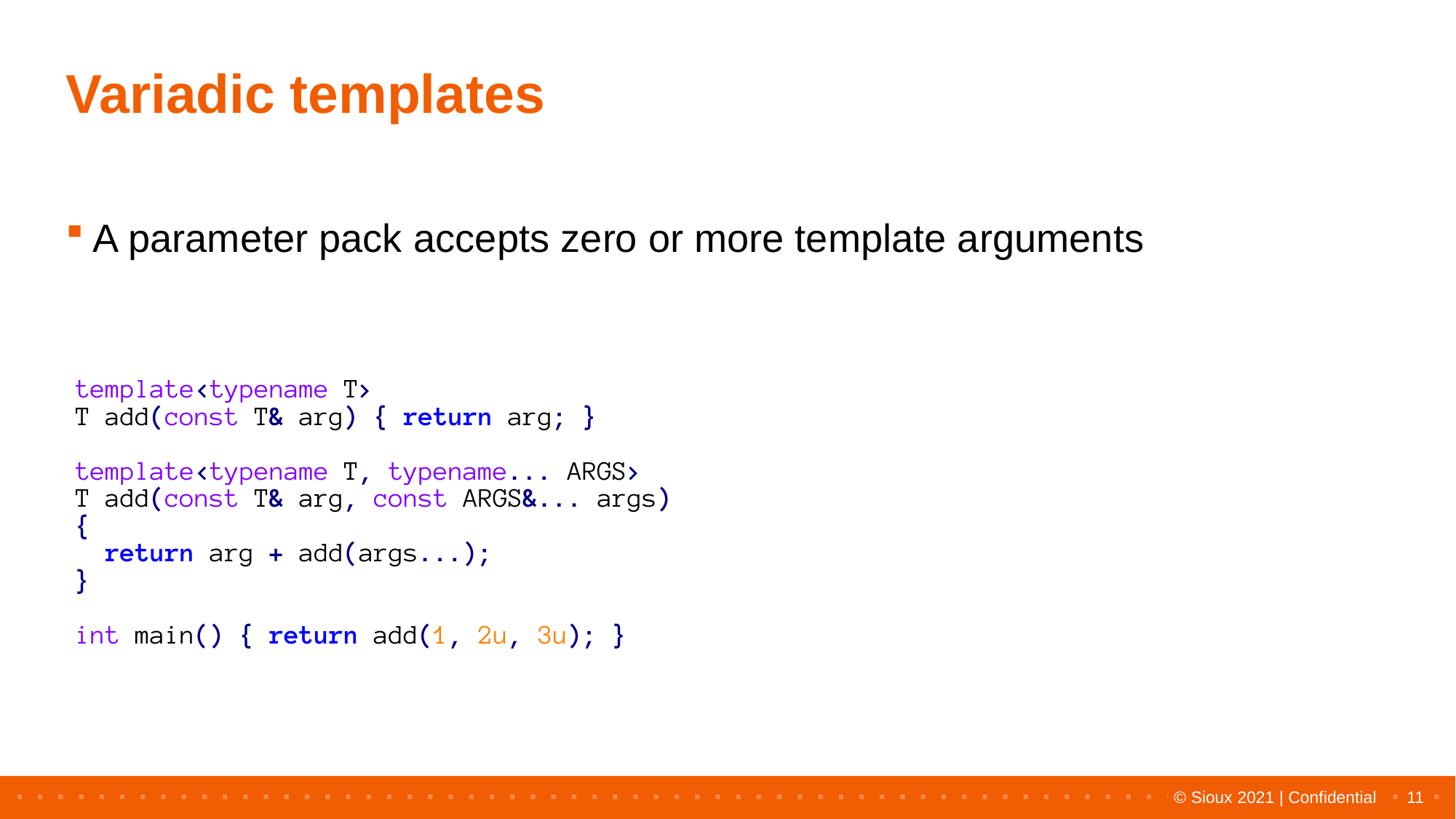

# Variadic templates
A parameter pack accepts zero or more template arguments
| template<typename T> T add(const T& arg) { return arg; } template<typename T, typename... ARGS> T add(const T& arg, const ARGS&... args) { return arg + add(args...); } int main() { return add(1, 2u, 3u); } |
| --- |
11
© Sioux 2021 | Confidential